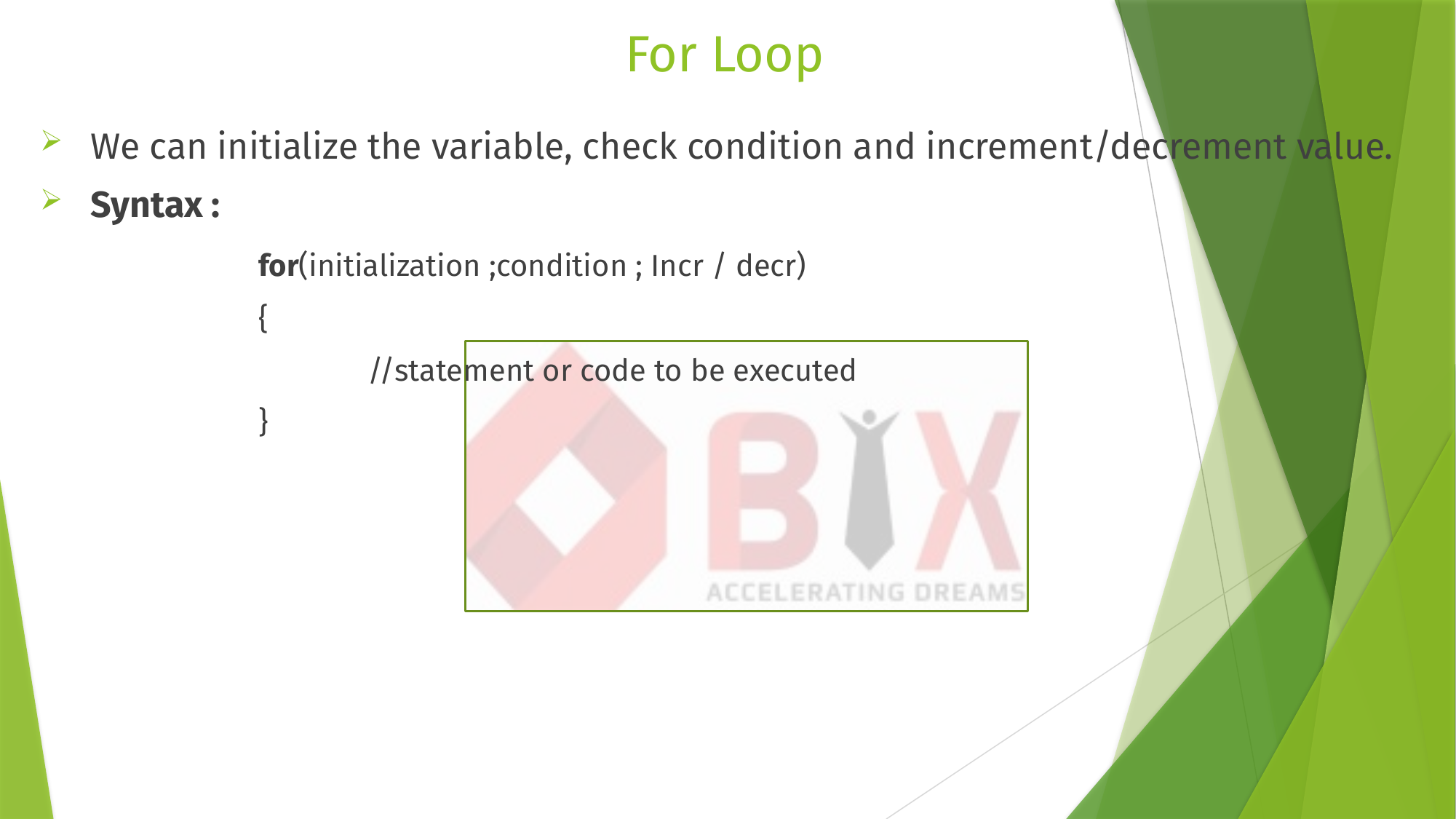

# For Loop
 We can initialize the variable, check condition and increment/decrement value.
 Syntax :
		for(initialization ;condition ; Incr / decr)
		{
			//statement or code to be executed
		}